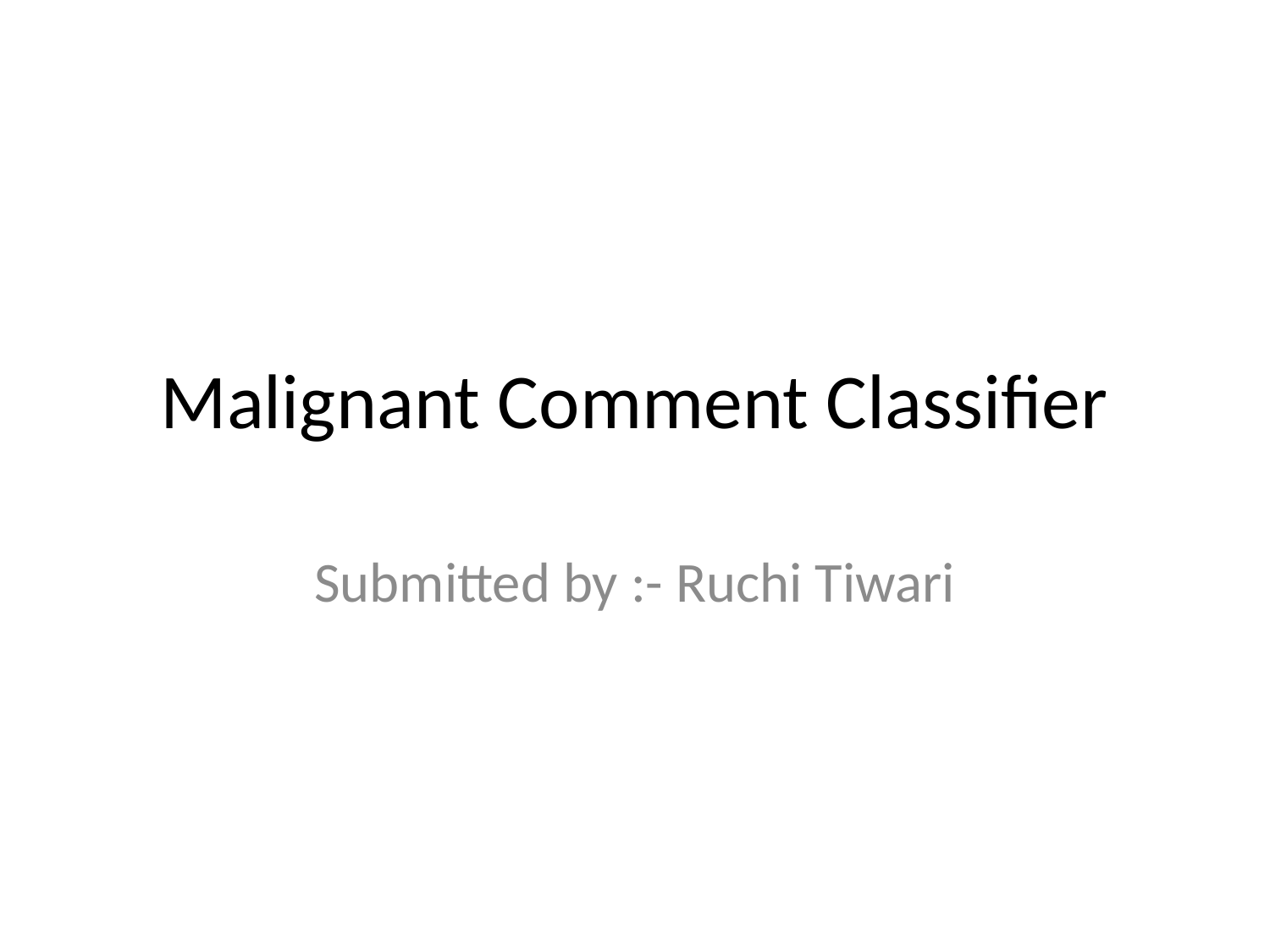

# Malignant Comment Classifier
Submitted by :- Ruchi Tiwari